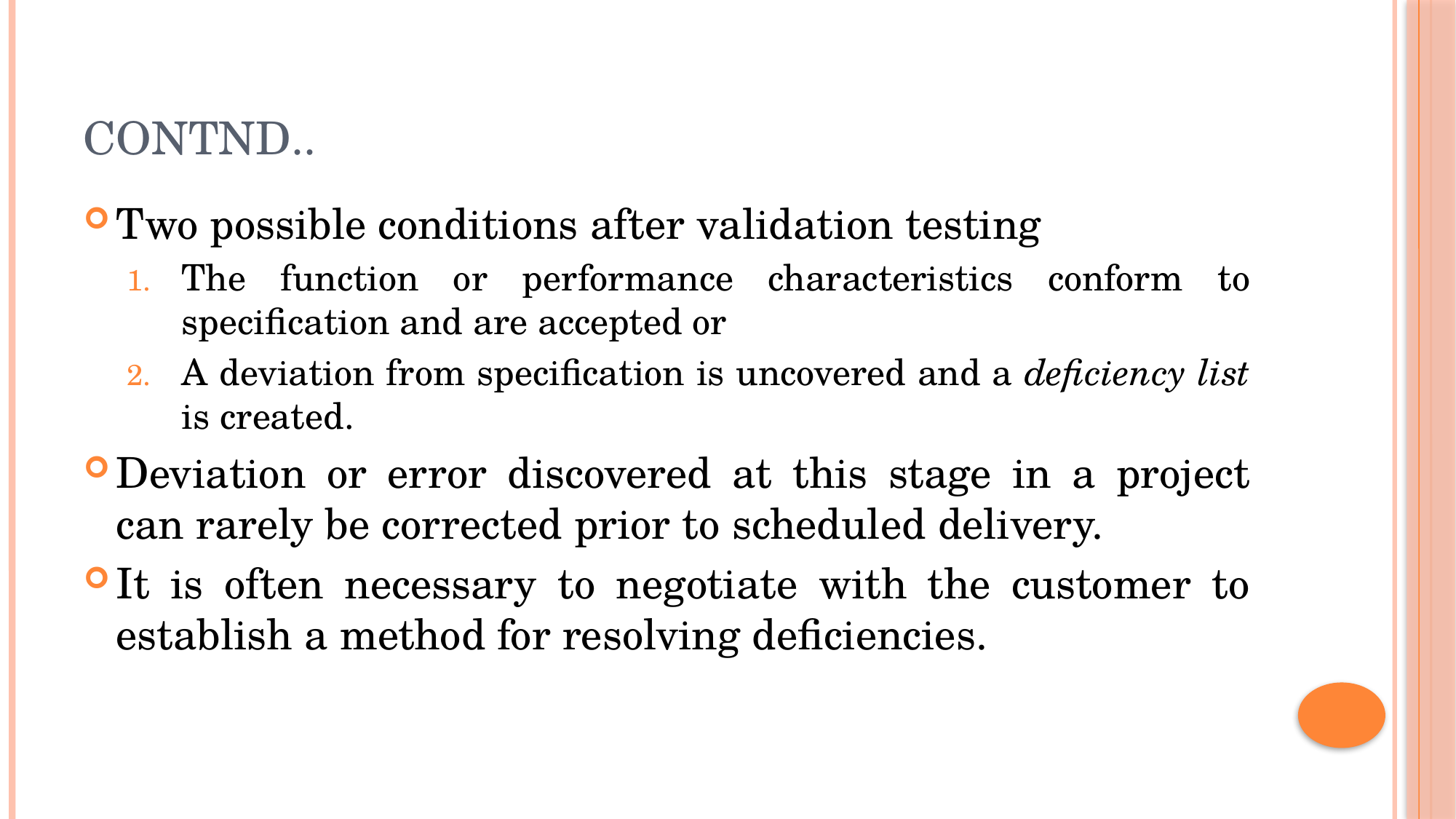

# Contnd..
Two possible conditions after validation testing
The function or performance characteristics conform to specification and are accepted or
A deviation from specification is uncovered and a deficiency list is created.
Deviation or error discovered at this stage in a project can rarely be corrected prior to scheduled delivery.
It is often necessary to negotiate with the customer to establish a method for resolving deficiencies.